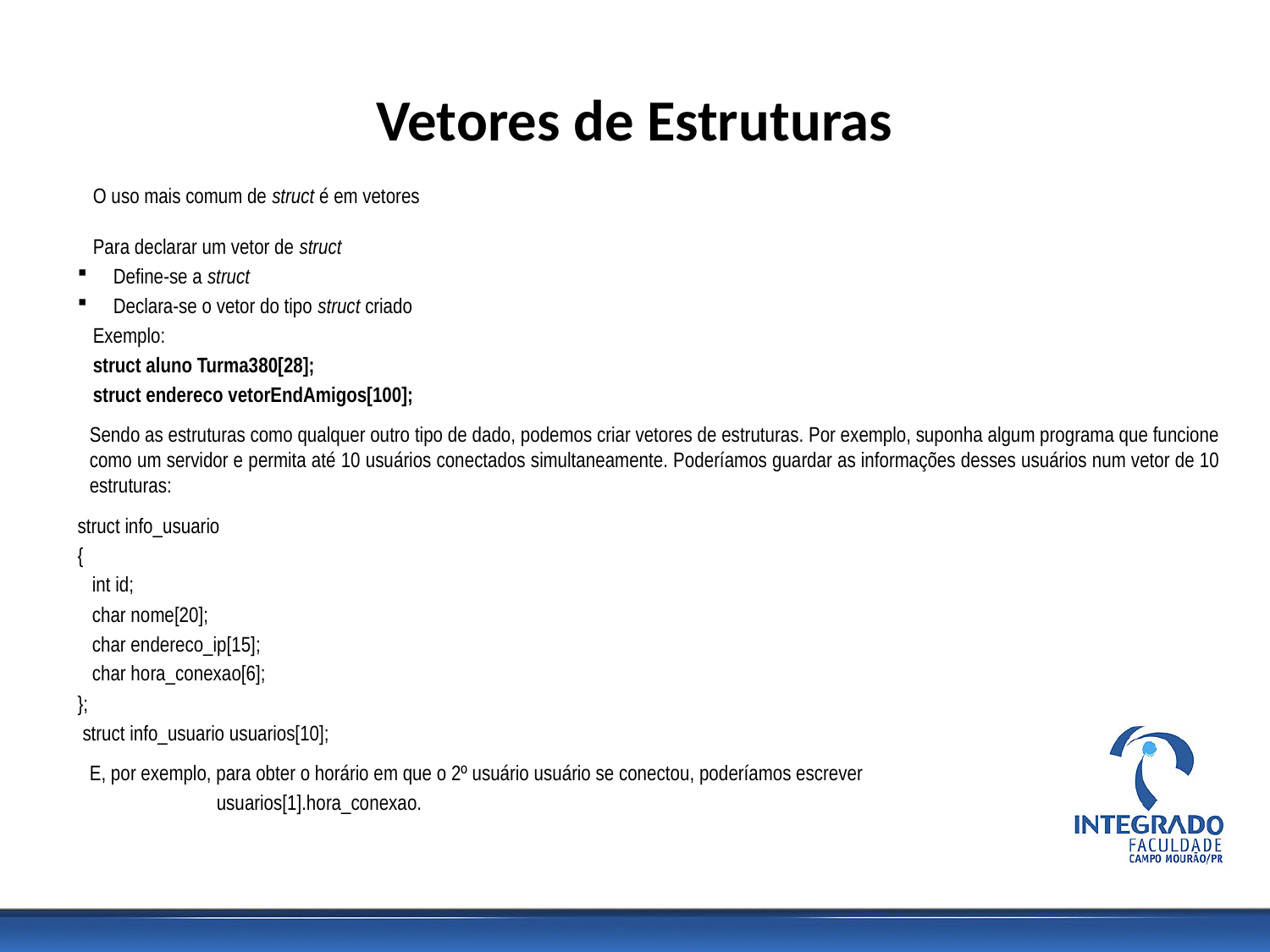

# Vetores de Estruturas
O uso mais comum de struct é em vetores
Para declarar um vetor de struct
Define-se a struct
Declara-se o vetor do tipo struct criado
Exemplo:
struct aluno Turma380[28];
struct endereco vetorEndAmigos[100];
Sendo as estruturas como qualquer outro tipo de dado, podemos criar vetores de estruturas. Por exemplo, suponha algum programa que funcione como um servidor e permita até 10 usuários conectados simultaneamente. Poderíamos guardar as informações desses usuários num vetor de 10 estruturas:
struct info_usuario
{
   int id;
   char nome[20];
   char endereco_ip[15];
   char hora_conexao[6];
};
 struct info_usuario usuarios[10];
E, por exemplo, para obter o horário em que o 2º usuário usuário se conectou, poderíamos escrever
	usuarios[1].hora_conexao.